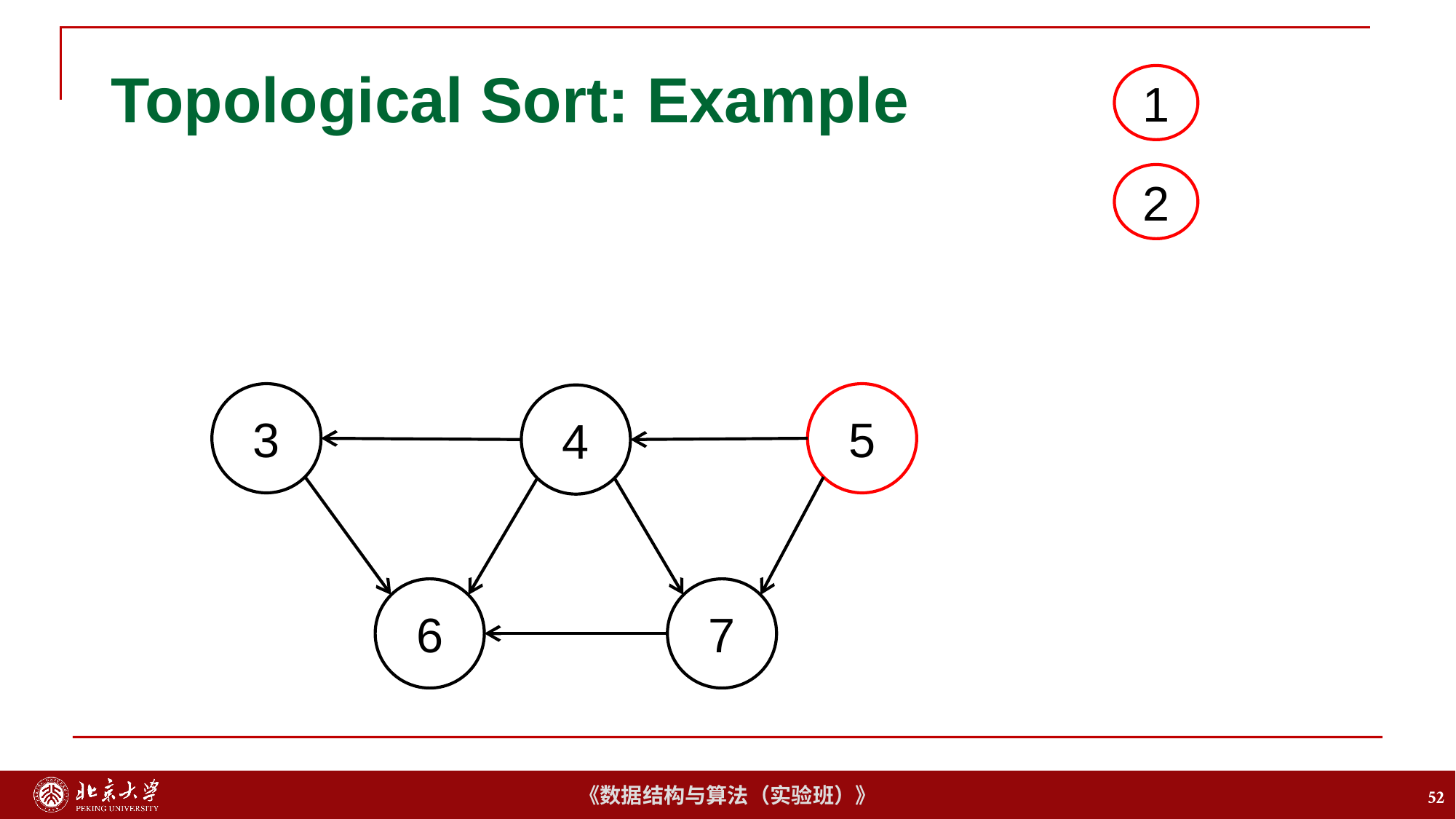

# Topological Sort: Example
1
2
3
5
4
6
7
52